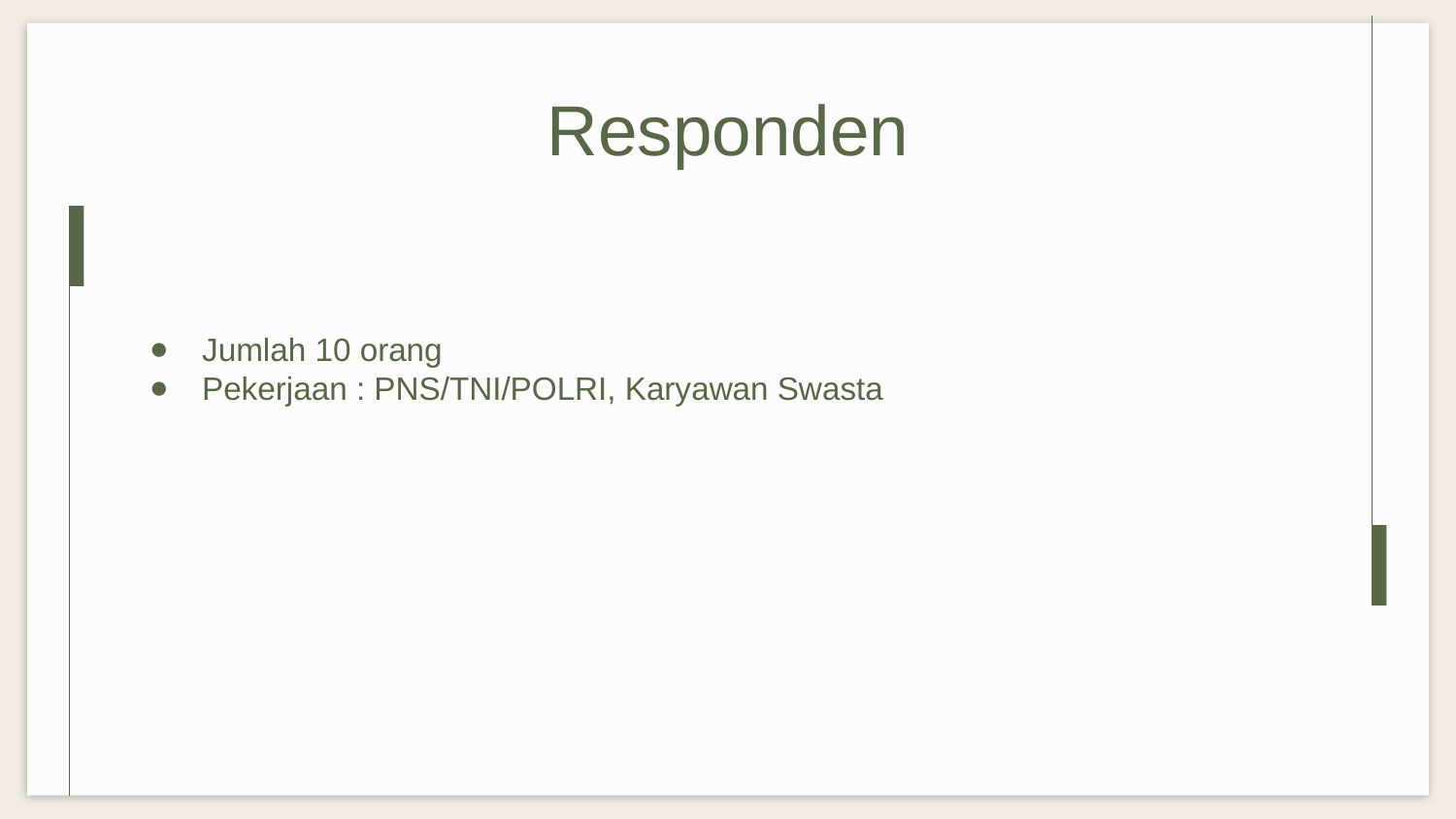

# Responden
Jumlah 10 orang
Pekerjaan : PNS/TNI/POLRI, Karyawan Swasta